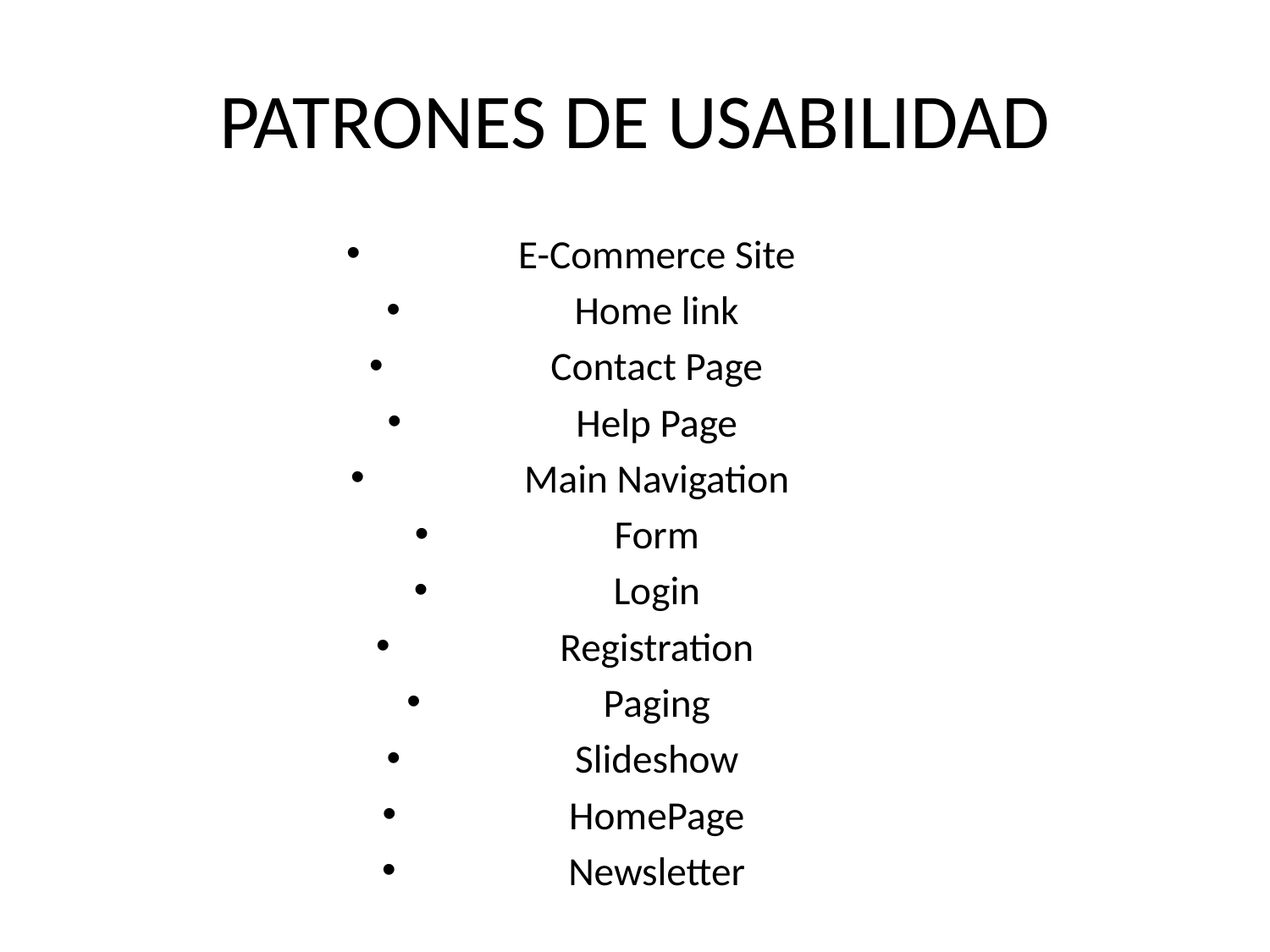

# PATRONES DE USABILIDAD
E-Commerce Site
Home link
Contact Page
Help Page
Main Navigation
Form
Login
Registration
Paging
Slideshow
HomePage
Newsletter